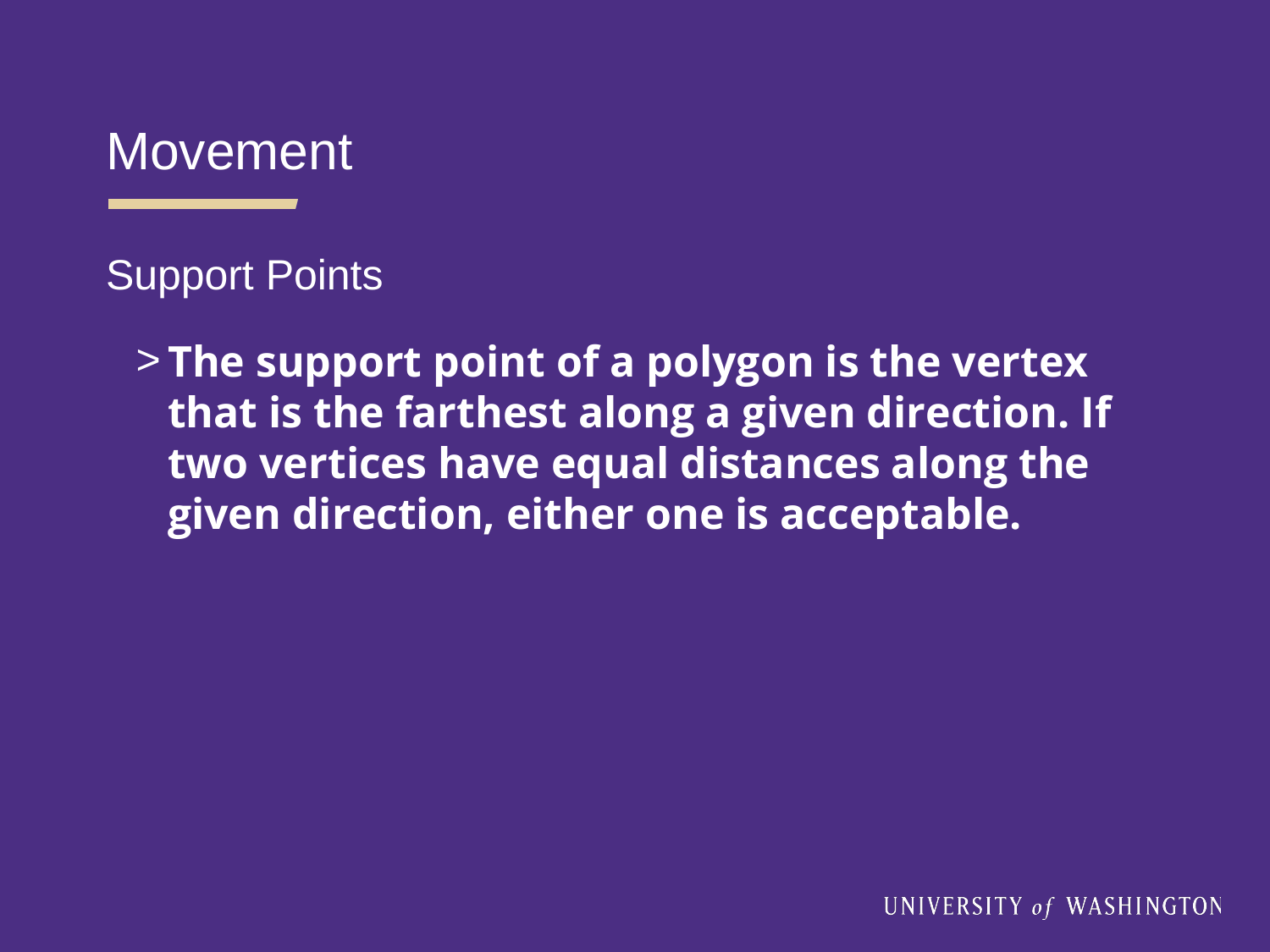

Movement
Support Points
The support point of a polygon is the vertex that is the farthest along a given direction. If two vertices have equal distances along the given direction, either one is acceptable.